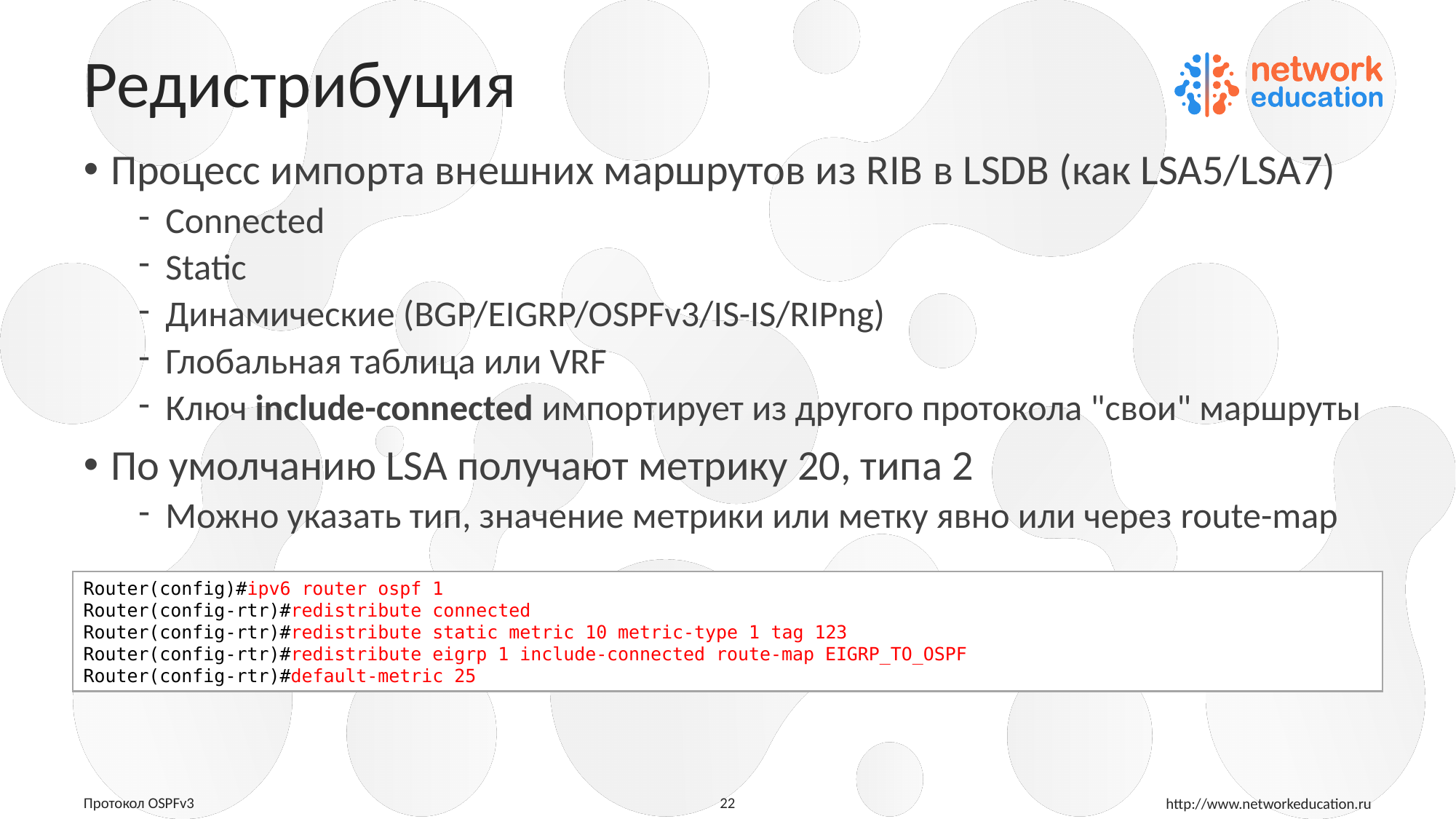

# Редистрибуция
Процесс импорта внешних маршрутов из RIB в LSDB (как LSA5/LSA7)
Connected
Static
Динамические (BGP/EIGRP/OSPFv3/IS-IS/RIPng)
Глобальная таблица или VRF
Ключ include-connected импортирует из другого протокола "свои" маршруты
По умолчанию LSA получают метрику 20, типа 2
Можно указать тип, значение метрики или метку явно или через route-map
Router(config)#ipv6 router ospf 1
Router(config-rtr)#redistribute connected
Router(config-rtr)#redistribute static metric 10 metric-type 1 tag 123
Router(config-rtr)#redistribute eigrp 1 include-connected route-map EIGRP_TO_OSPF
Router(config-rtr)#default-metric 25
22
Протокол OSPFv3